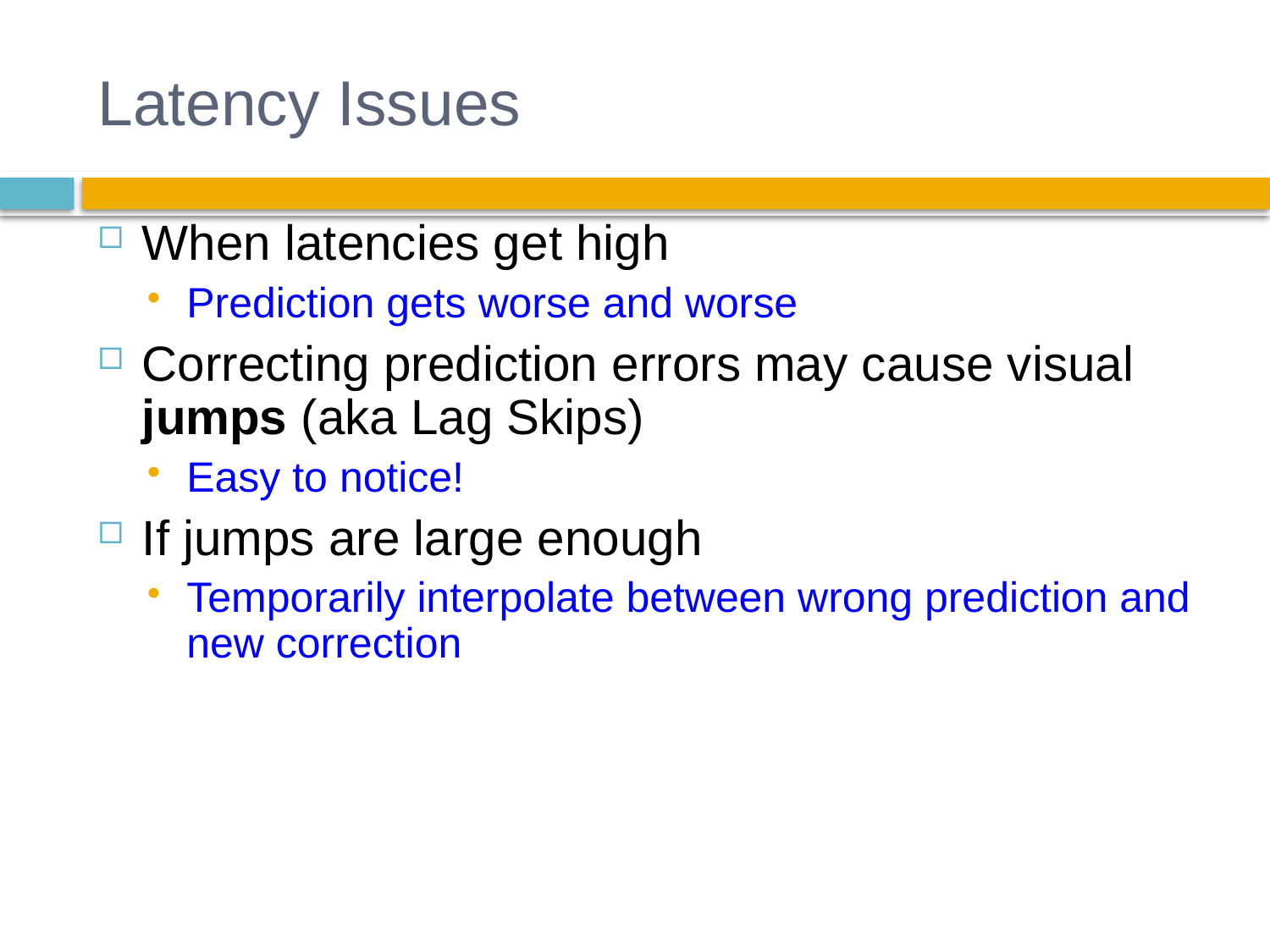

# Latency Issues
When latencies get high
Prediction gets worse and worse
Correcting prediction errors may cause visual jumps (aka Lag Skips)
Easy to notice!
If jumps are large enough
Temporarily interpolate between wrong prediction and new correction